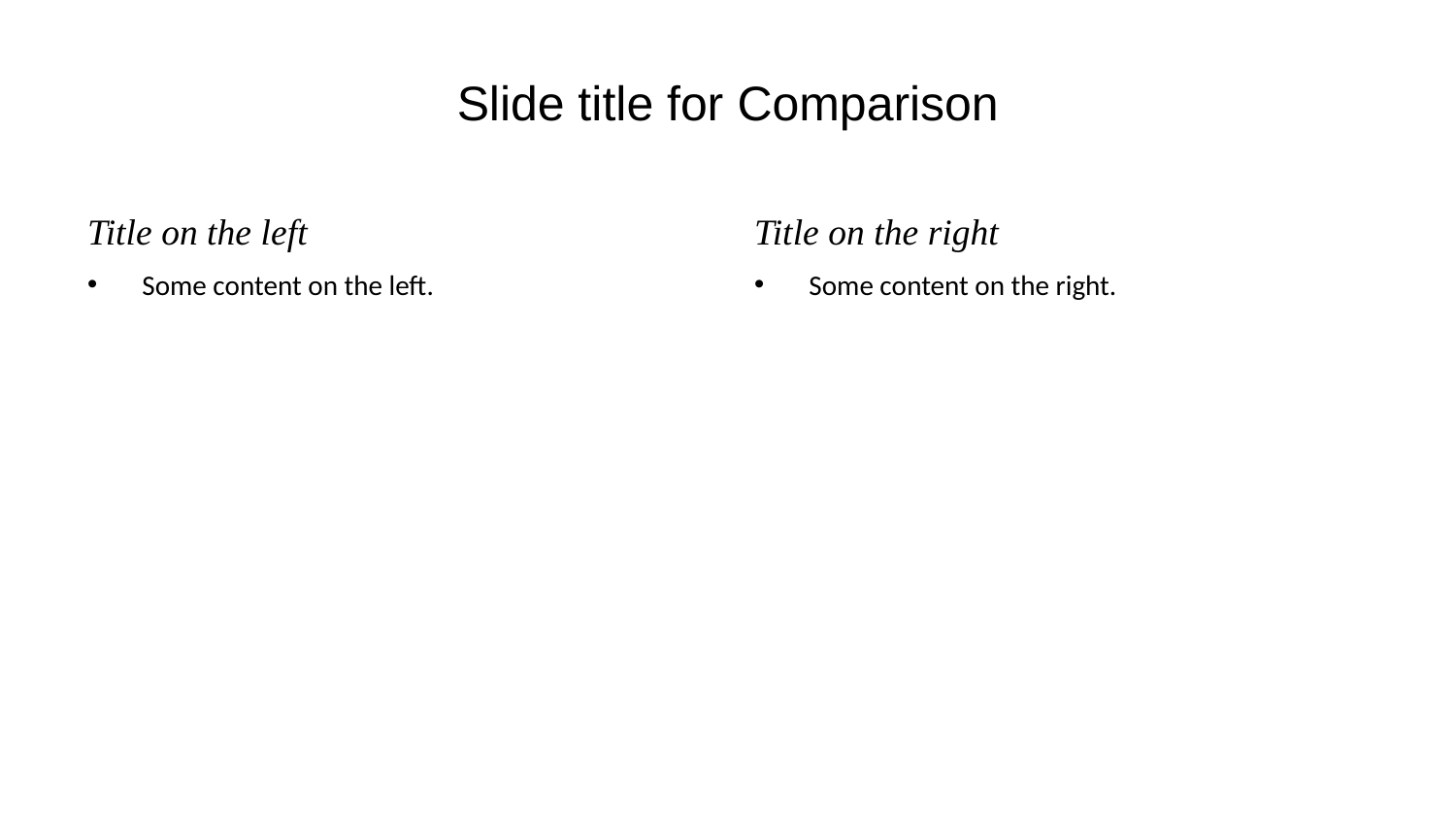

# Slide title for Comparison
Title on the left
Title on the right
Some content on the left.
Some content on the right.